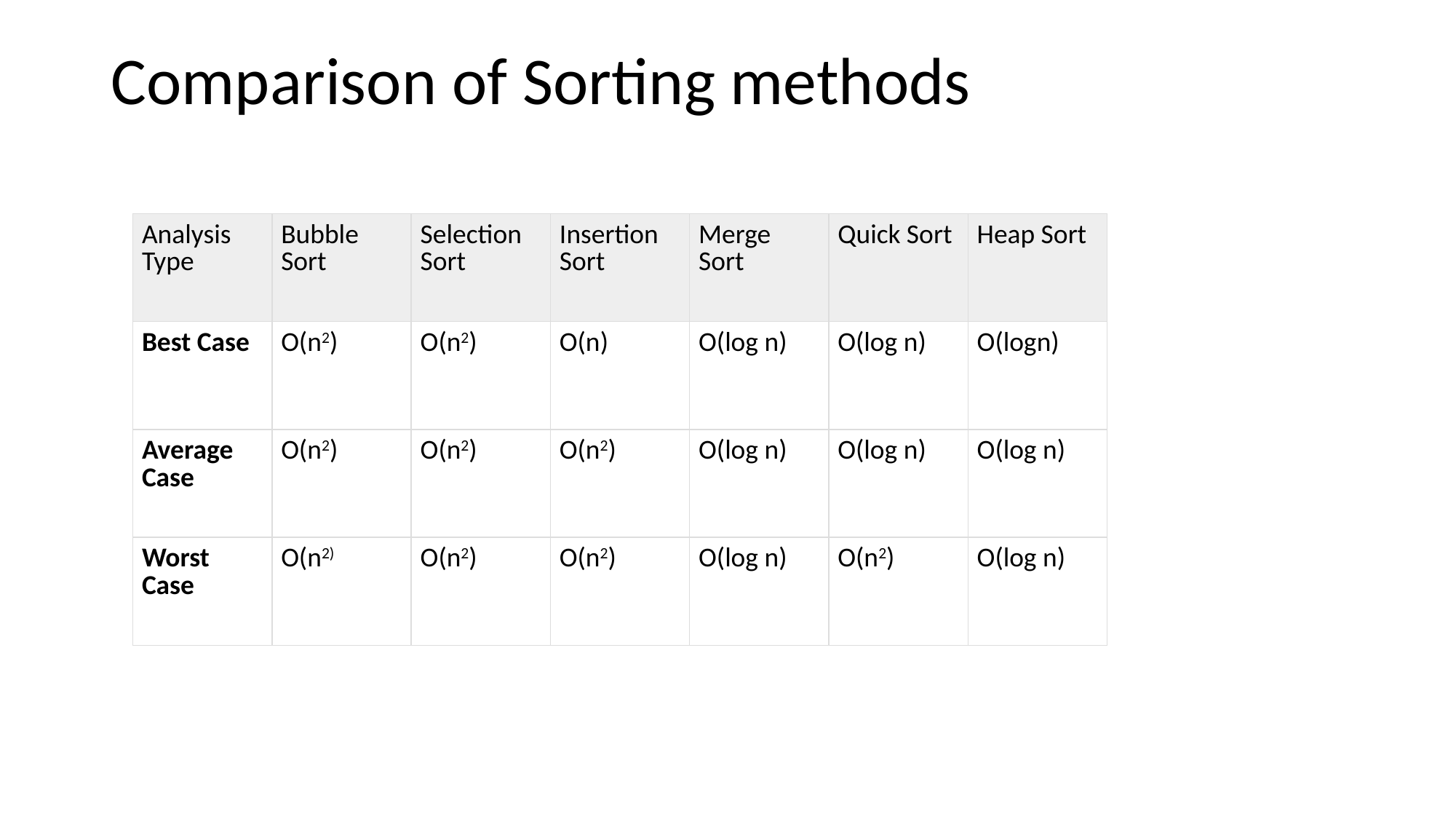

# Comparison of Sorting methods
| Analysis Type | Bubble Sort | Selection Sort | Insertion Sort | Merge Sort | Quick Sort | Heap Sort |
| --- | --- | --- | --- | --- | --- | --- |
| Best Case | O(n2) | O(n2) | O(n) | O(log n) | O(log n) | O(logn) |
| Average Case | O(n2) | O(n2) | O(n2) | O(log n) | O(log n) | O(log n) |
| Worst Case | O(n2) | O(n2) | O(n2) | O(log n) | O(n2) | O(log n) |